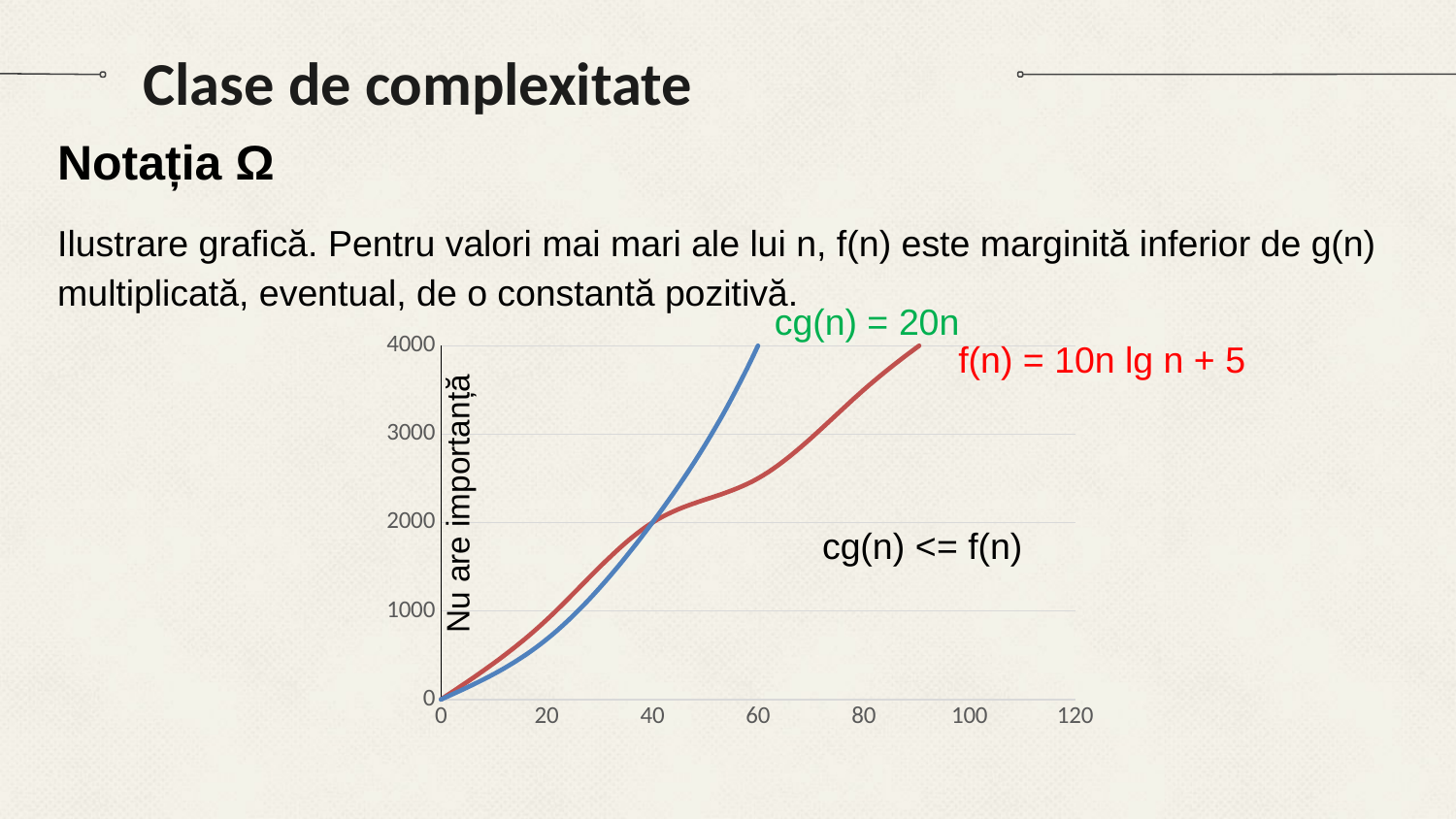

# Clase de complexitate
Notația Ω
Ilustrare grafică. Pentru valori mai mari ale lui n, f(n) este marginită inferior de g(n) multiplicată, eventual, de o constantă pozitivă.
Nu are importanță
cg(n) = 20n

### Chart

| Category |                   |               |
|---|---|---|
f(n) = 10n lg n + 5
cg(n) <= f(n)